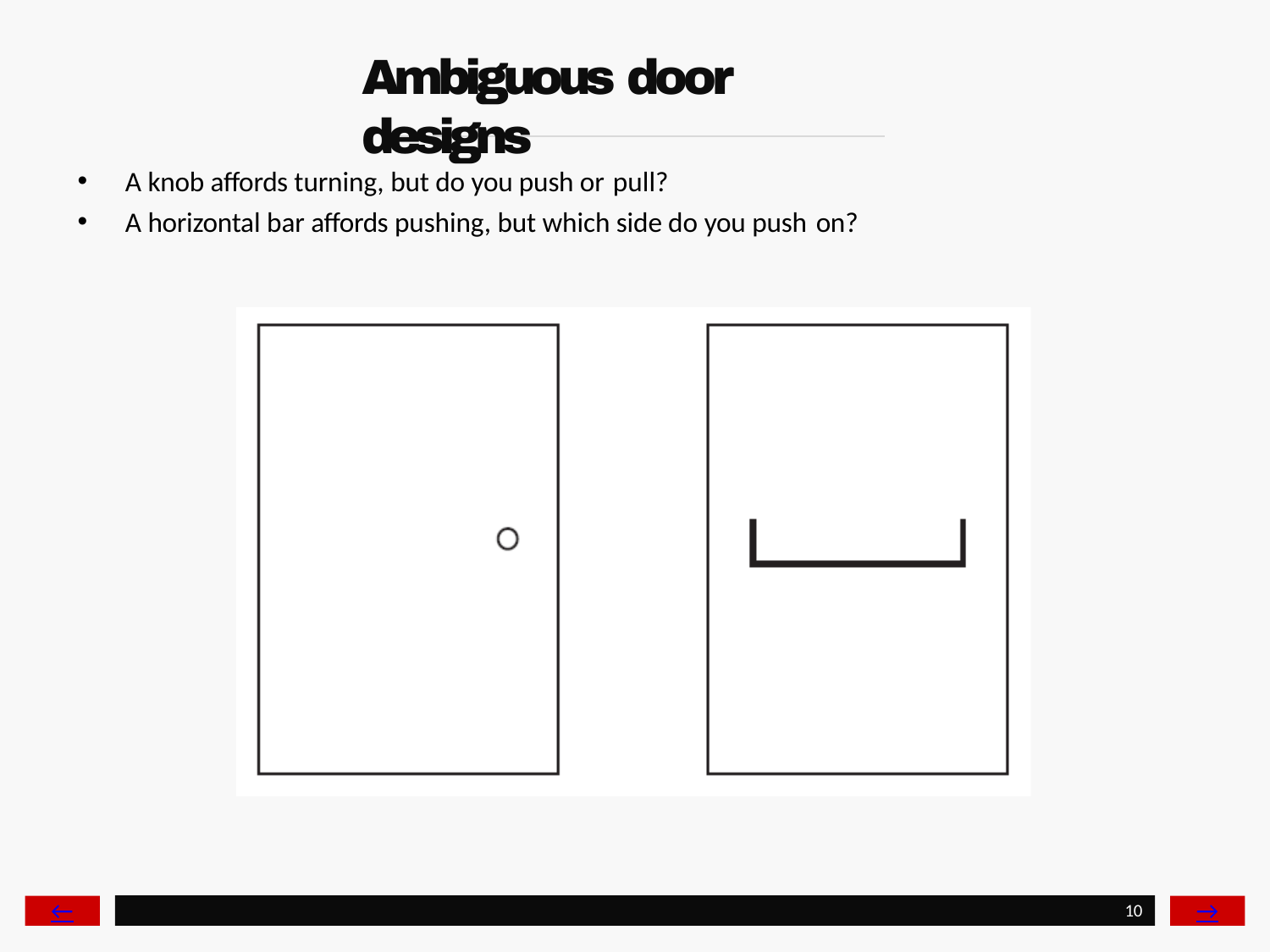

# Ambiguous door designs
A knob affords turning, but do you push or pull?
A horizontal bar affords pushing, but which side do you push on?

←
→
10